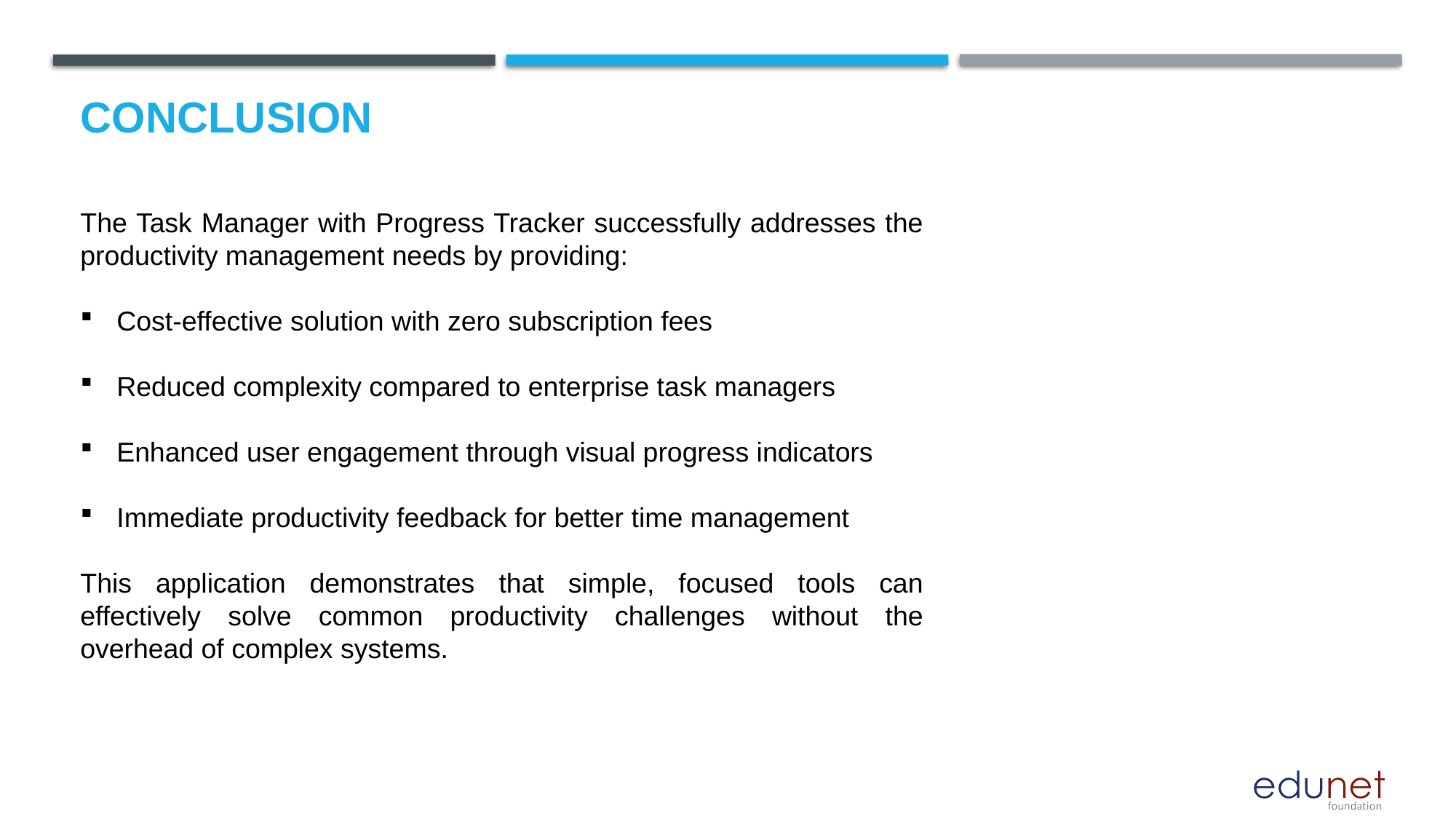

# Conclusion
The Task Manager with Progress Tracker successfully addresses the productivity management needs by providing:

Cost-effective solution with zero subscription fees

Reduced complexity compared to enterprise task managers

Enhanced user engagement through visual progress indicators

Immediate productivity feedback for better time management

This application demonstrates that simple, focused tools can effectively solve common productivity challenges without the overhead of complex systems.